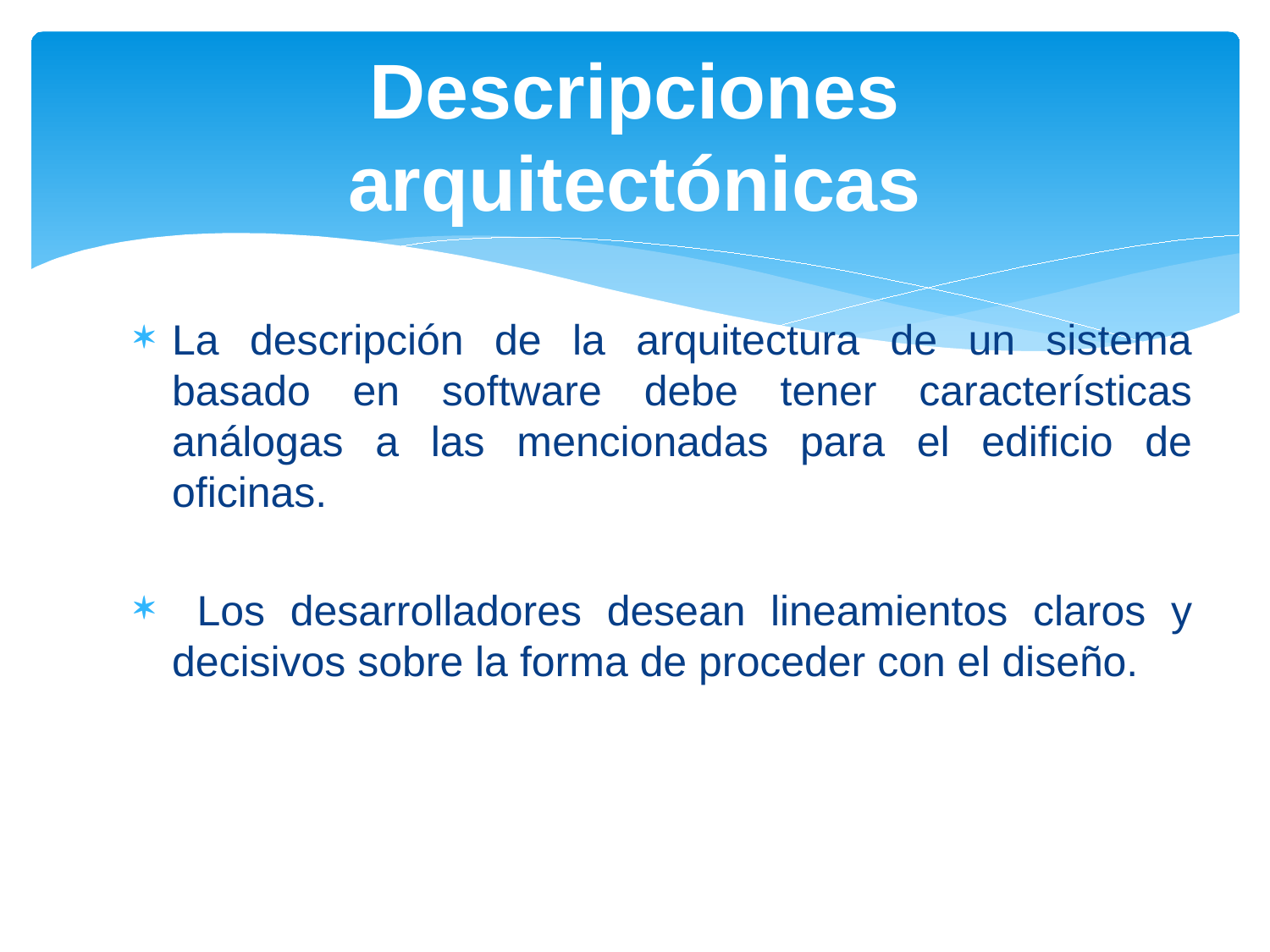

# Descripciones arquitectónicas
La descripción de la arquitectura de un sistema basado en software debe tener características análogas a las mencionadas para el edificio de oficinas.

 Los desarrolladores desean lineamientos claros y decisivos sobre la forma de proceder con el diseño.